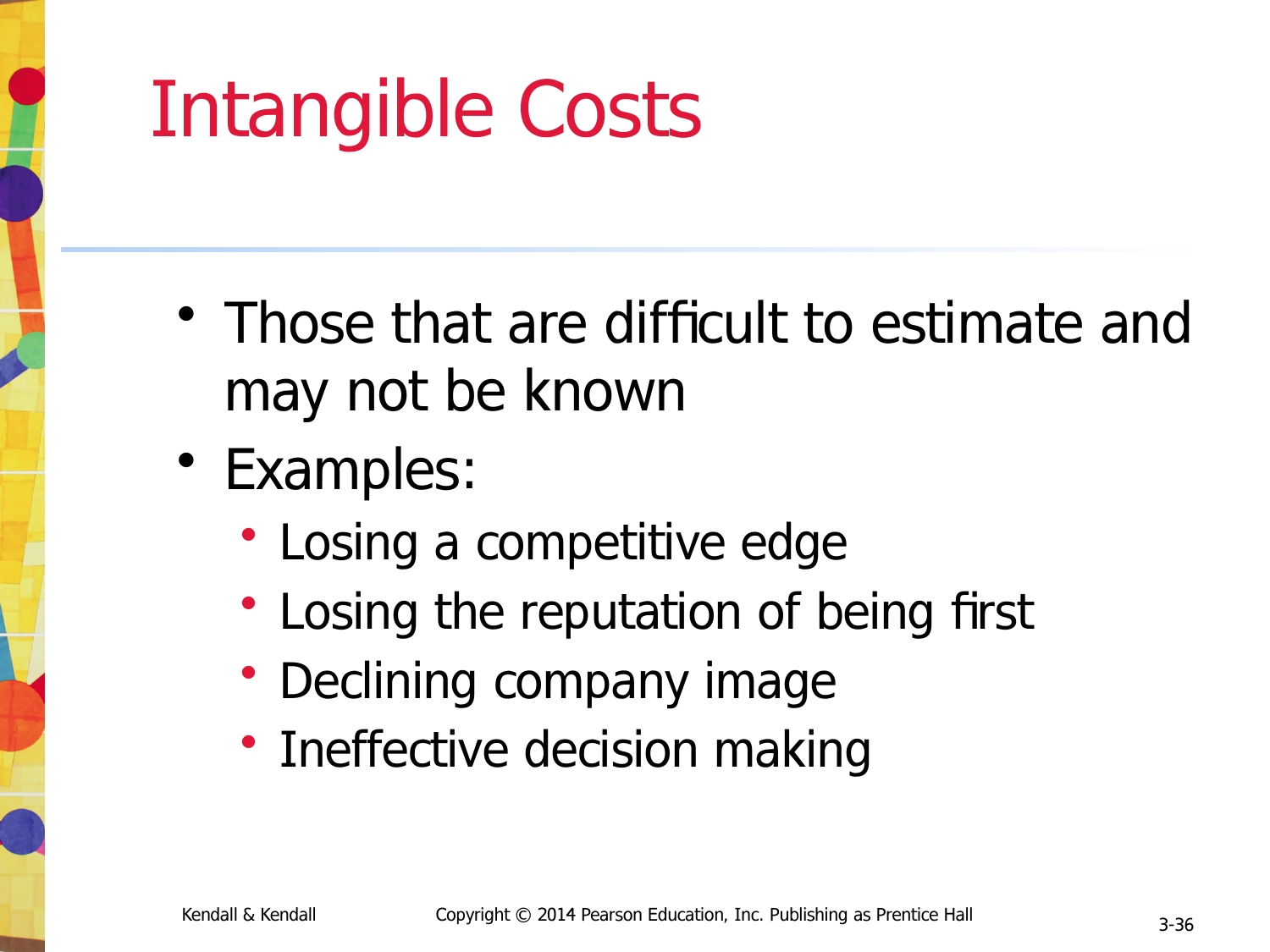

# Intangible Costs
Those that are difficult to estimate and may not be known
Examples:
Losing a competitive edge
Losing the reputation of being first
Declining company image
Ineffective decision making
3-36